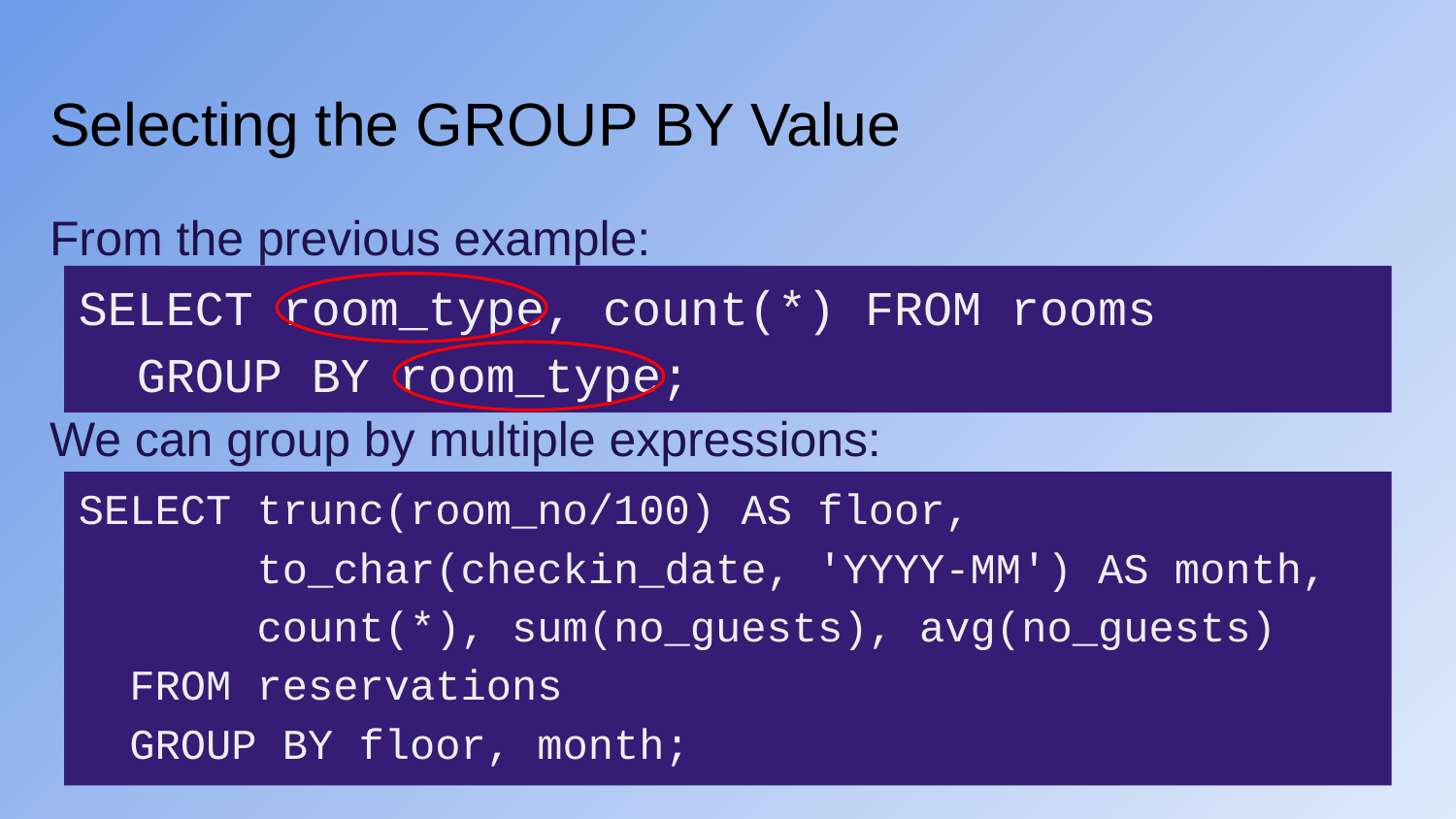

# Selecting the GROUP BY Value
From the previous example:

We can group by multiple expressions:

SELECT room_type, count(*) FROM rooms
  GROUP BY room_type;

SELECT trunc(room_no/100) AS floor,
       to_char(checkin_date, 'YYYY-MM') AS month,
       count(*), sum(no_guests), avg(no_guests)
  FROM reservations
  GROUP BY floor, month;